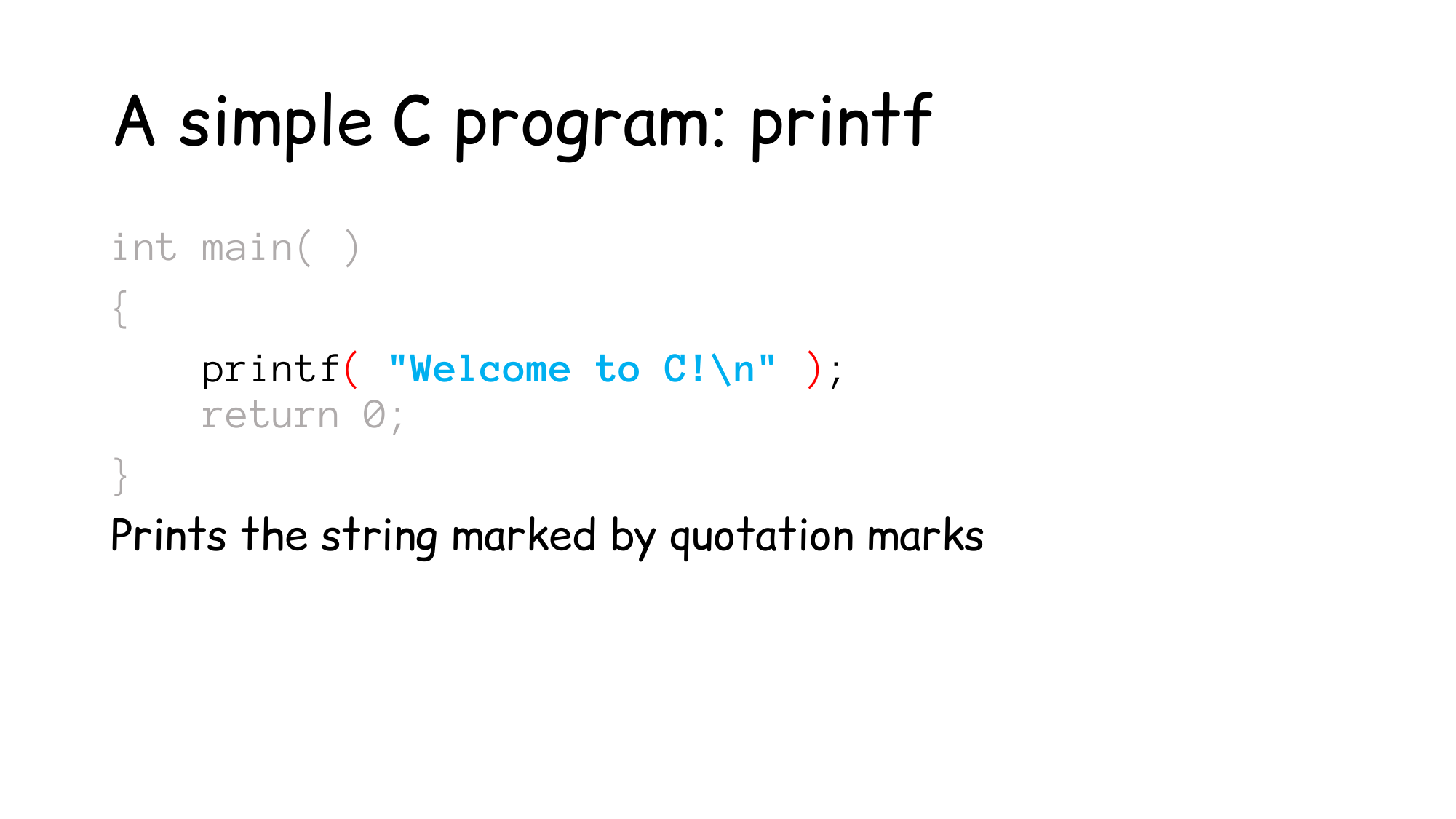

# A simple C program: printf
int main( )
{
    printf( "Welcome to C!\n" );
    return 0;
}
Prints the string marked by quotation marks